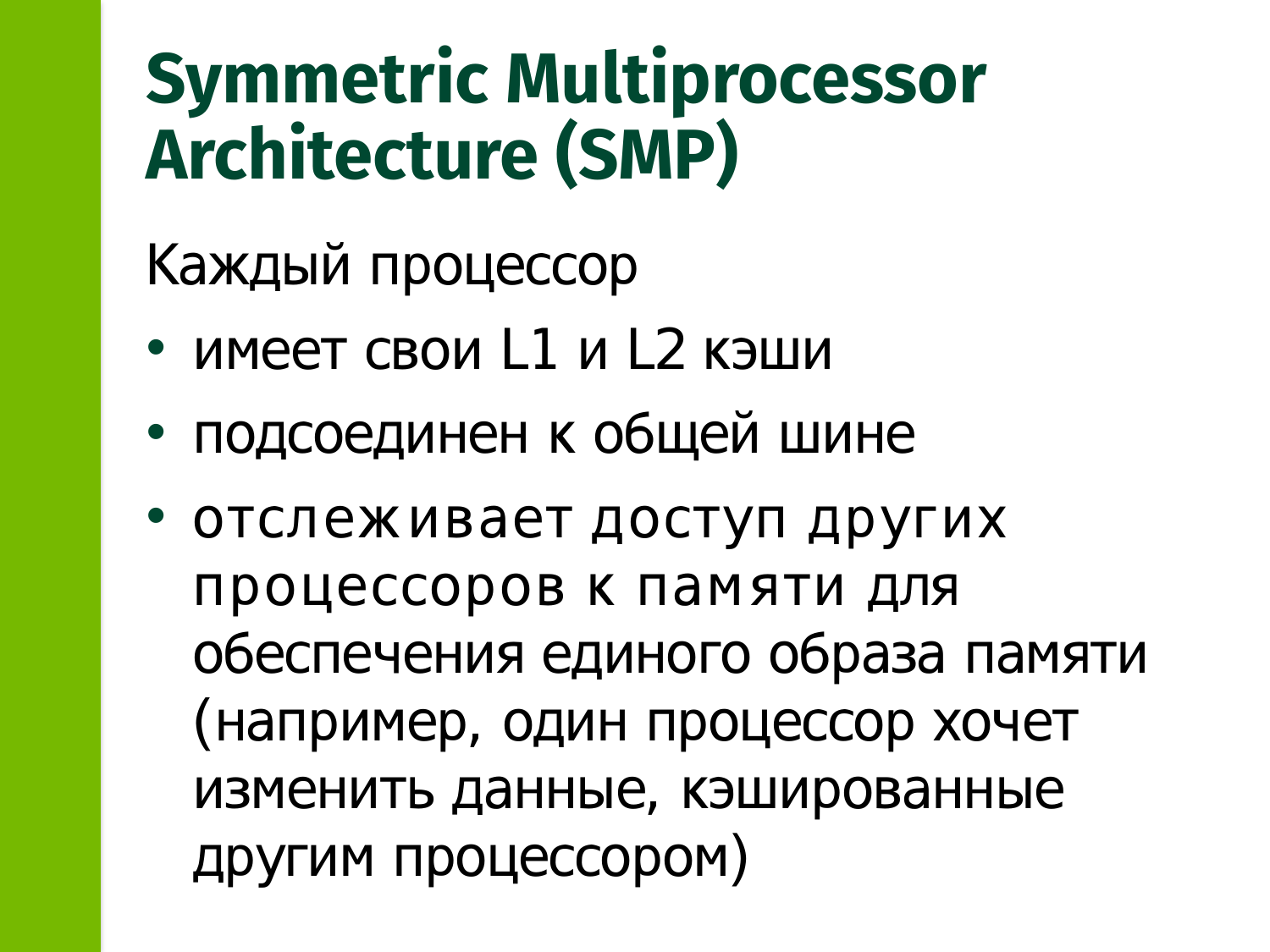

# Symmetric Multiprocessor Architecture (SMP)
Каждый процессор
имеет свои L1 и L2 кэши
подсоединен к общей шине
отслеживает доступ других процессоров к памяти для обеспечения единого образа памяти (например, один процессор хочет изменить данные, кэшированные другим процессором)